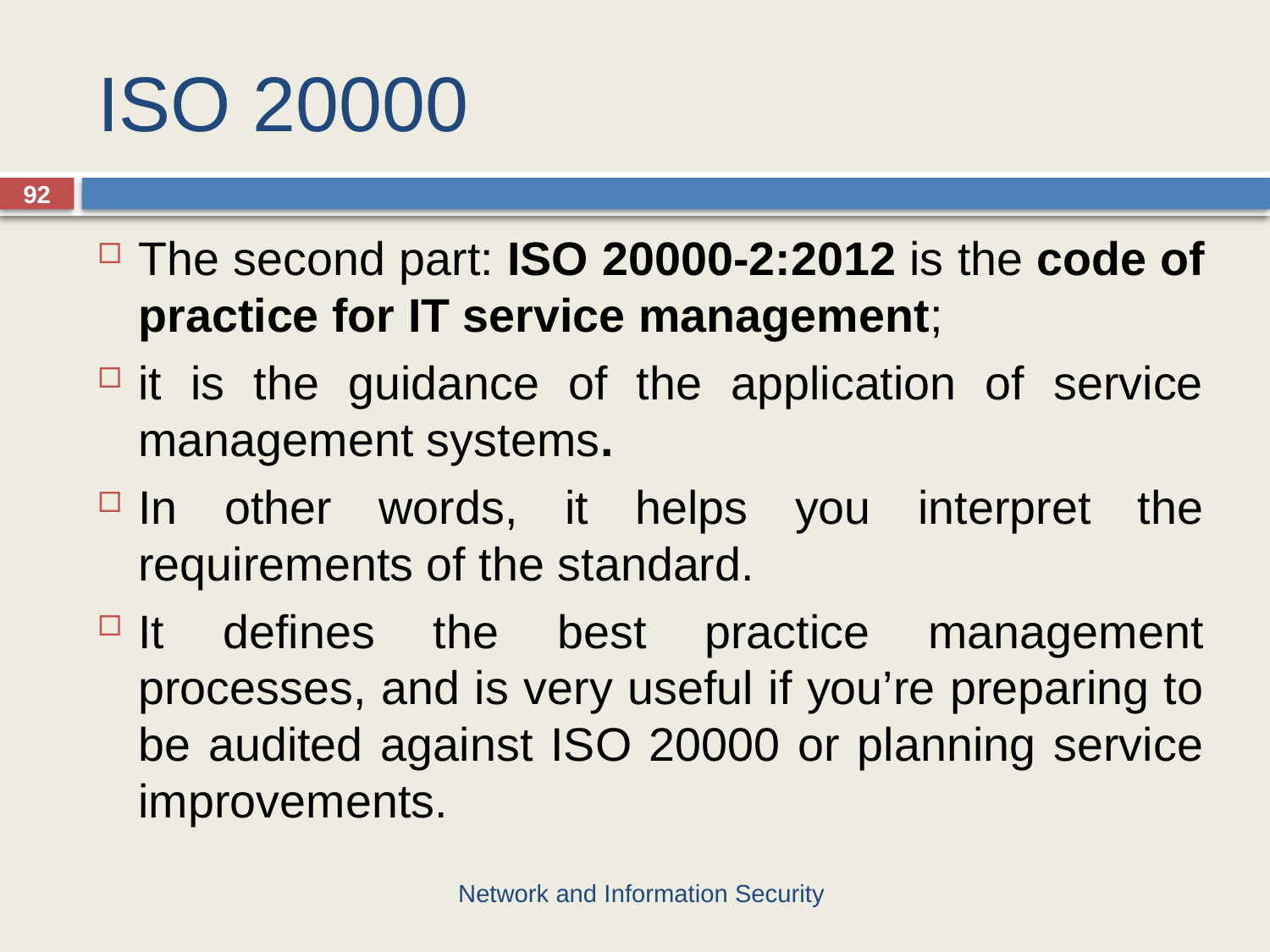

# ISO 20000
92
The second part: ISO 20000-2:2012 is the code of practice for IT service management;
it is the guidance of the application of service management systems.
In other words, it helps you interpret the requirements of the standard.
It defines the best practice management processes, and is very useful if you’re preparing to be audited against ISO 20000 or planning service improvements.

Network and Information Security